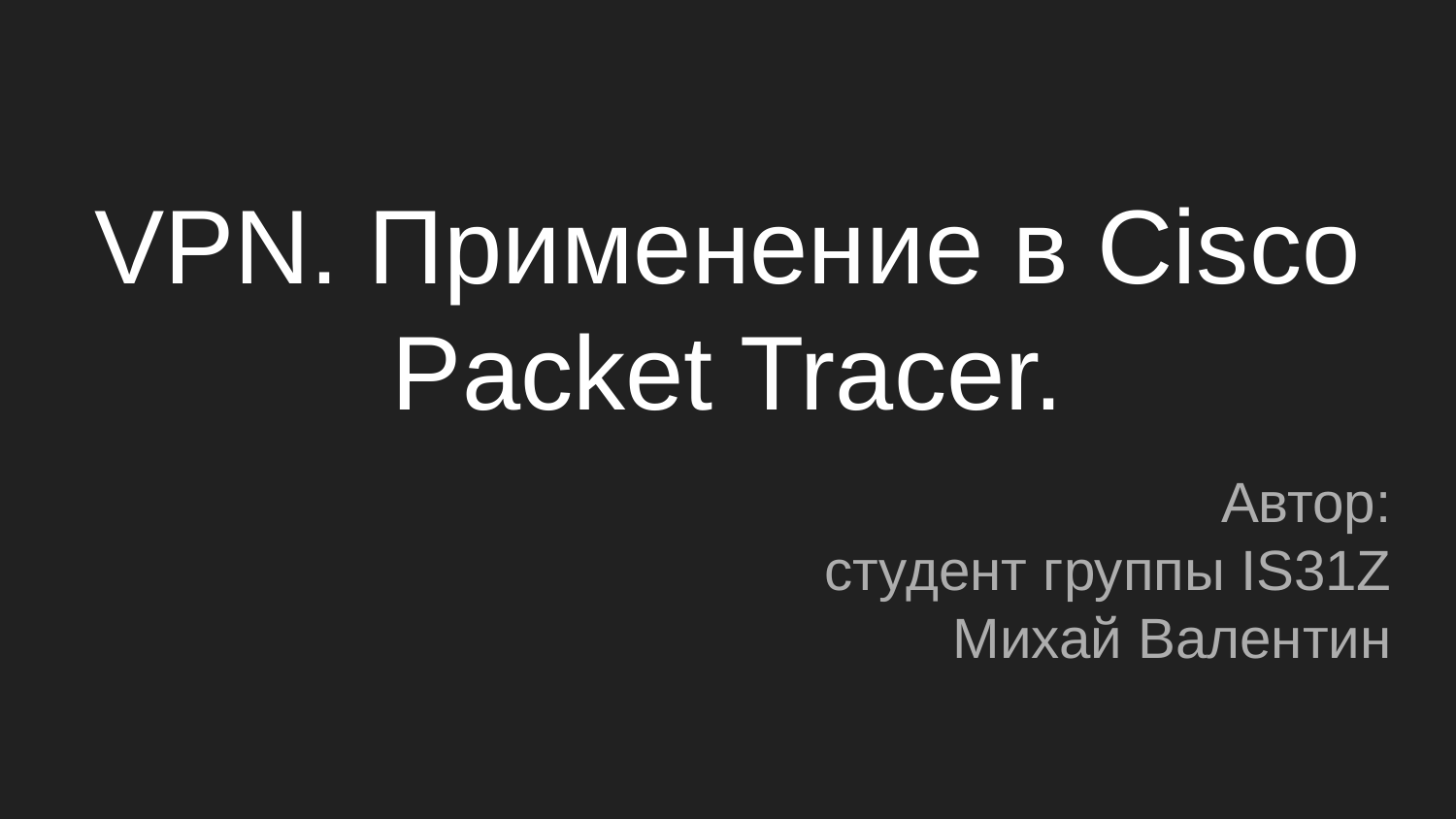

# VPN. Применение в Cisco Packet Tracer.
Автор:
студент группы IS31Z
Михай Валентин